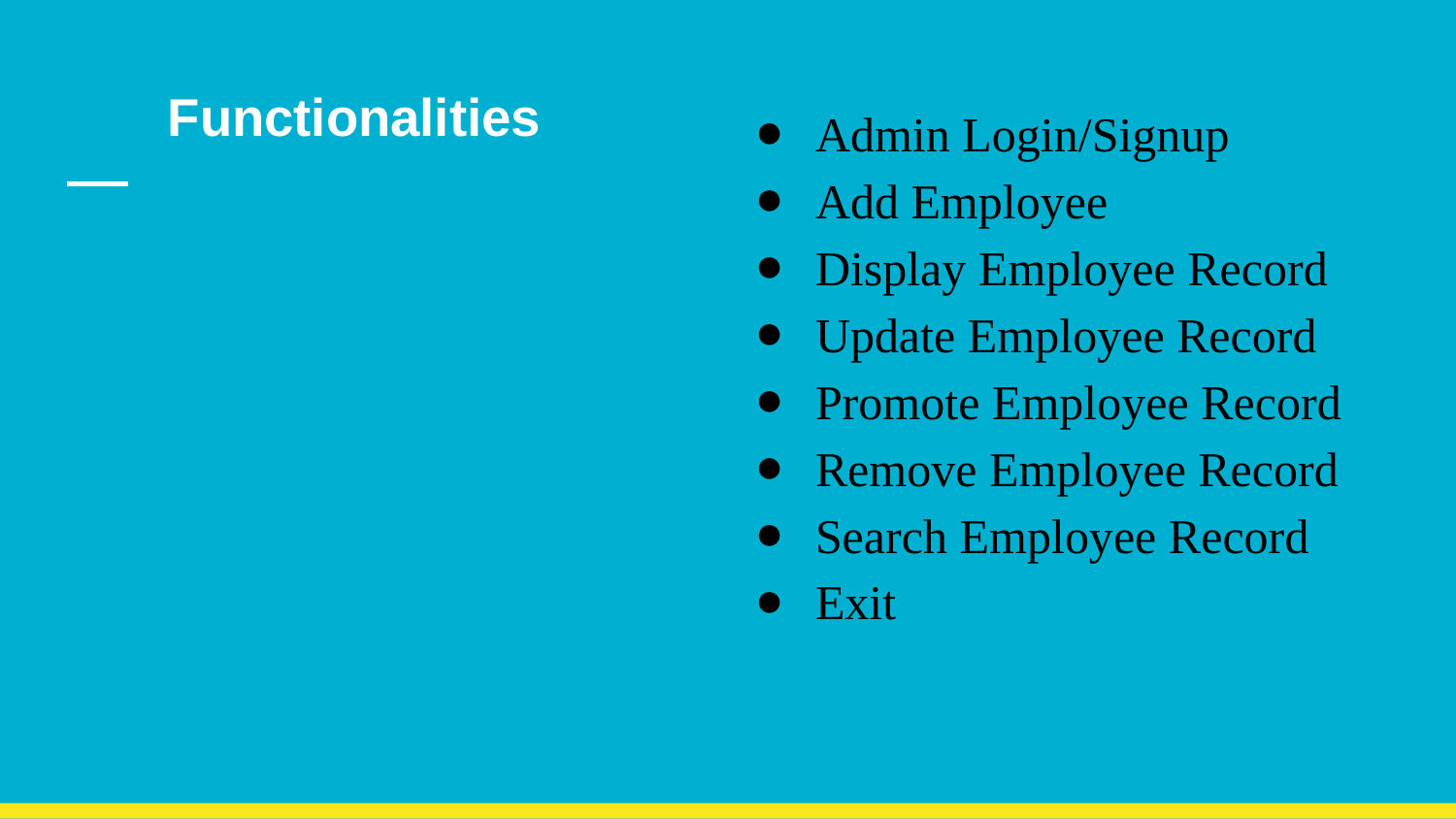

# Functionalities

Admin Login/Signup
Add Employee
Display Employee Record
Update Employee Record
Promote Employee Record
Remove Employee Record
Search Employee Record
Exit